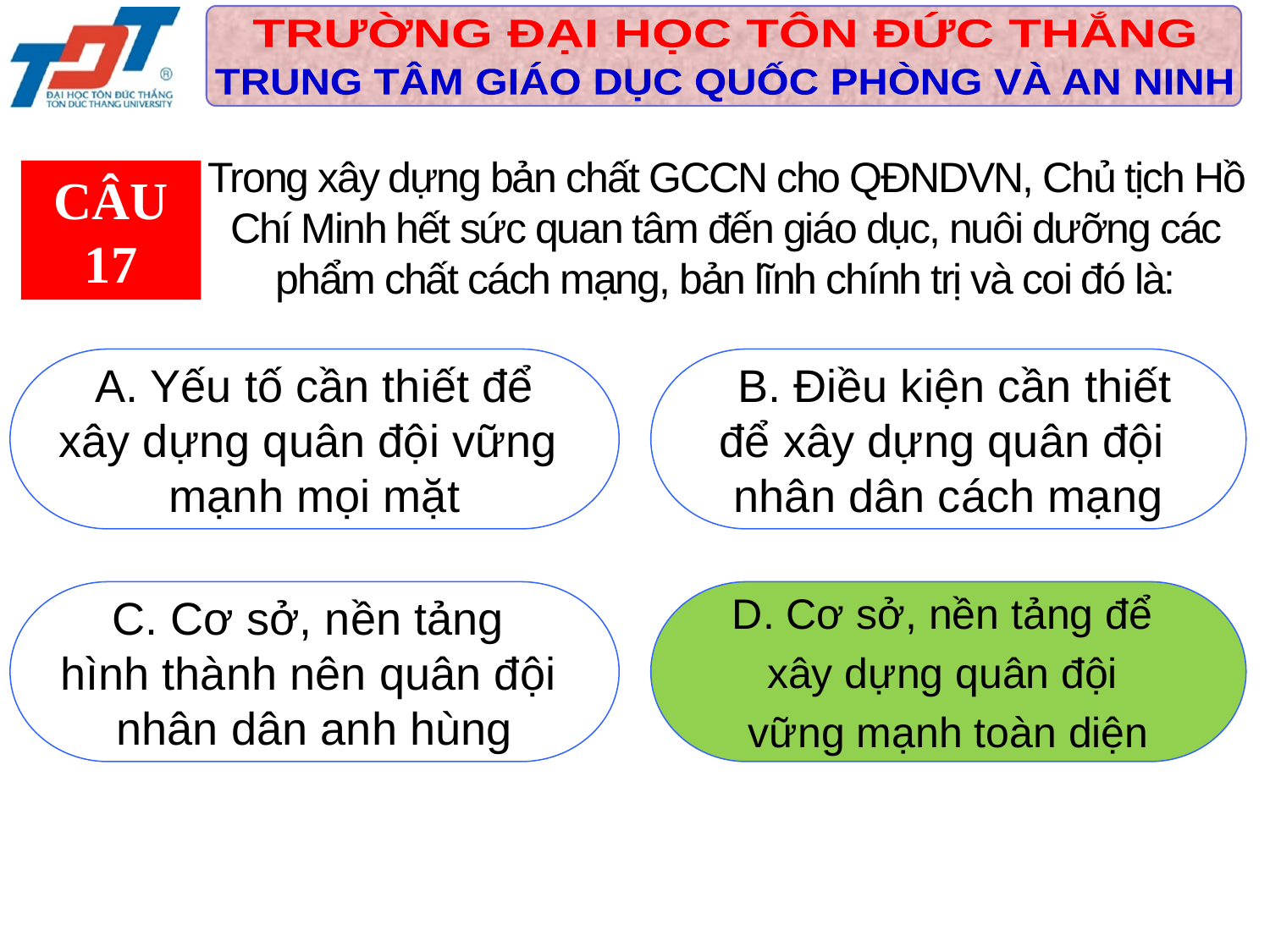

Trong xây dựng bản chất GCCN cho QĐNDVN, Chủ tịch Hồ Chí Minh hết sức quan tâm đến giáo dục, nuôi dưỡng các phẩm chất cách mạng, bản lĩnh chính trị và coi đó là:
CÂU 17
 A. Yếu tố cần thiết để
xây dựng quân đội vững
mạnh mọi mặt
  B. Điều kiện cần thiết
để xây dựng quân đội
nhân dân cách mạng
C. Cơ sở, nền tảng
hình thành nên quân đội
nhân dân anh hùng
D. Cơ sở, nền tảng để
xây dựng quân đội
vững mạnh toàn diện